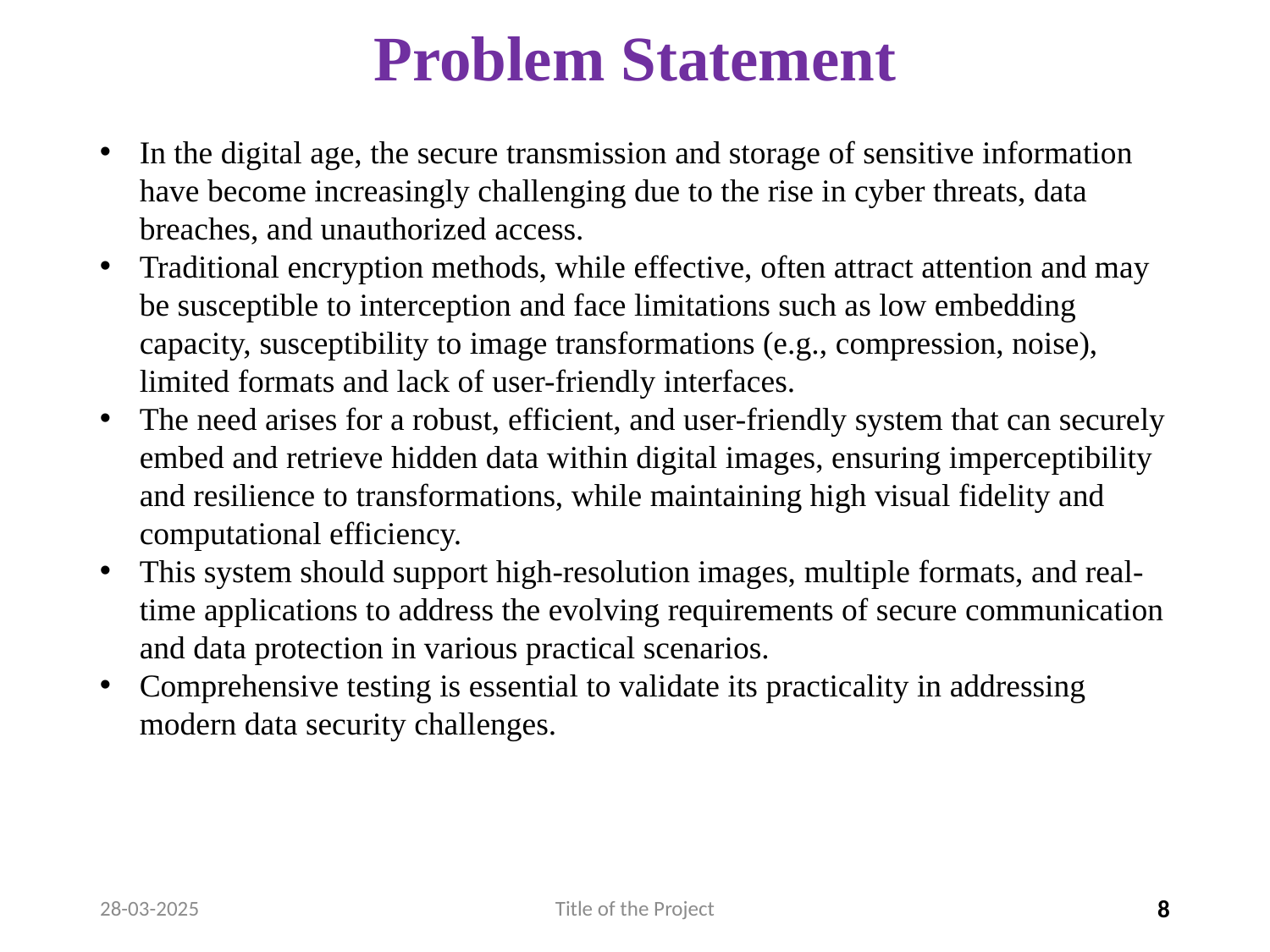

# Problem Statement
In the digital age, the secure transmission and storage of sensitive information have become increasingly challenging due to the rise in cyber threats, data breaches, and unauthorized access.
Traditional encryption methods, while effective, often attract attention and may be susceptible to interception and face limitations such as low embedding capacity, susceptibility to image transformations (e.g., compression, noise), limited formats and lack of user-friendly interfaces.
The need arises for a robust, efficient, and user-friendly system that can securely embed and retrieve hidden data within digital images, ensuring imperceptibility and resilience to transformations, while maintaining high visual fidelity and computational efficiency.
This system should support high-resolution images, multiple formats, and real-time applications to address the evolving requirements of secure communication and data protection in various practical scenarios.
Comprehensive testing is essential to validate its practicality in addressing modern data security challenges.
28-03-2025
Title of the Project
8